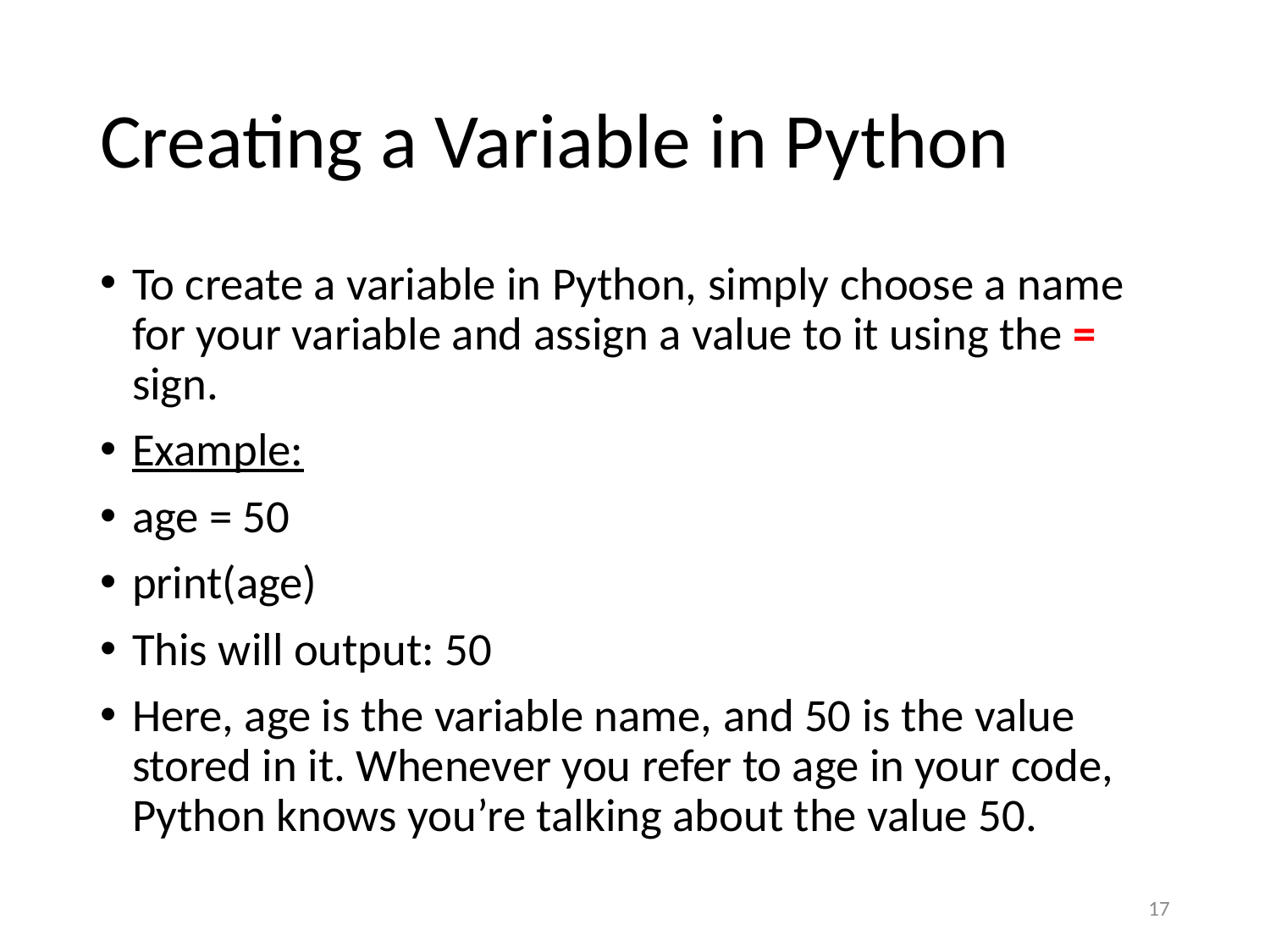

# Creating a Variable in Python
To create a variable in Python, simply choose a name for your variable and assign a value to it using the = sign.
Example:
age = 50
print(age)
This will output: 50
Here, age is the variable name, and 50 is the value stored in it. Whenever you refer to age in your code, Python knows you’re talking about the value 50.
17